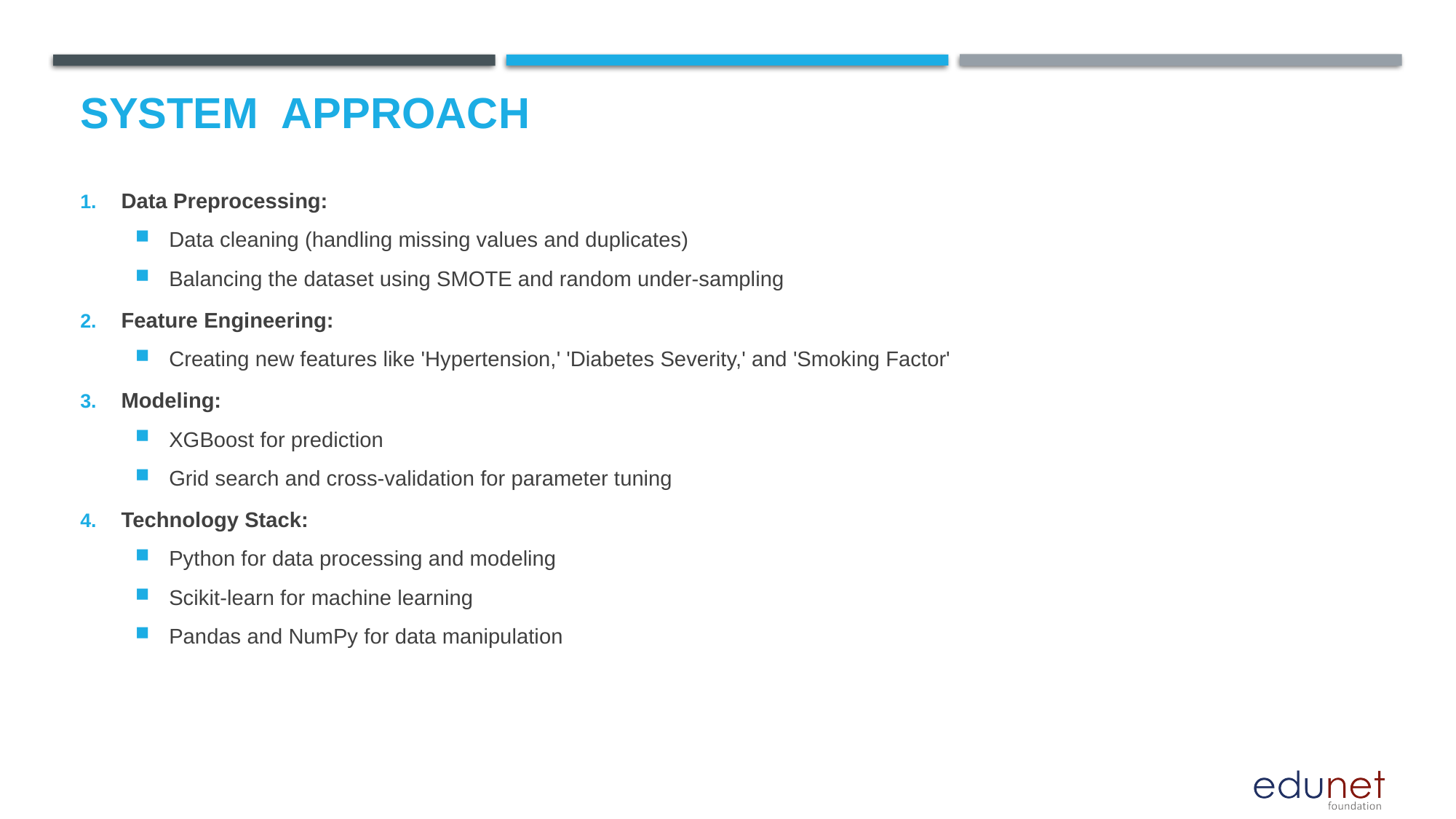

# System  Approach
Data Preprocessing:
Data cleaning (handling missing values and duplicates)
Balancing the dataset using SMOTE and random under-sampling
Feature Engineering:
Creating new features like 'Hypertension,' 'Diabetes Severity,' and 'Smoking Factor'
Modeling:
XGBoost for prediction
Grid search and cross-validation for parameter tuning
Technology Stack:
Python for data processing and modeling
Scikit-learn for machine learning
Pandas and NumPy for data manipulation